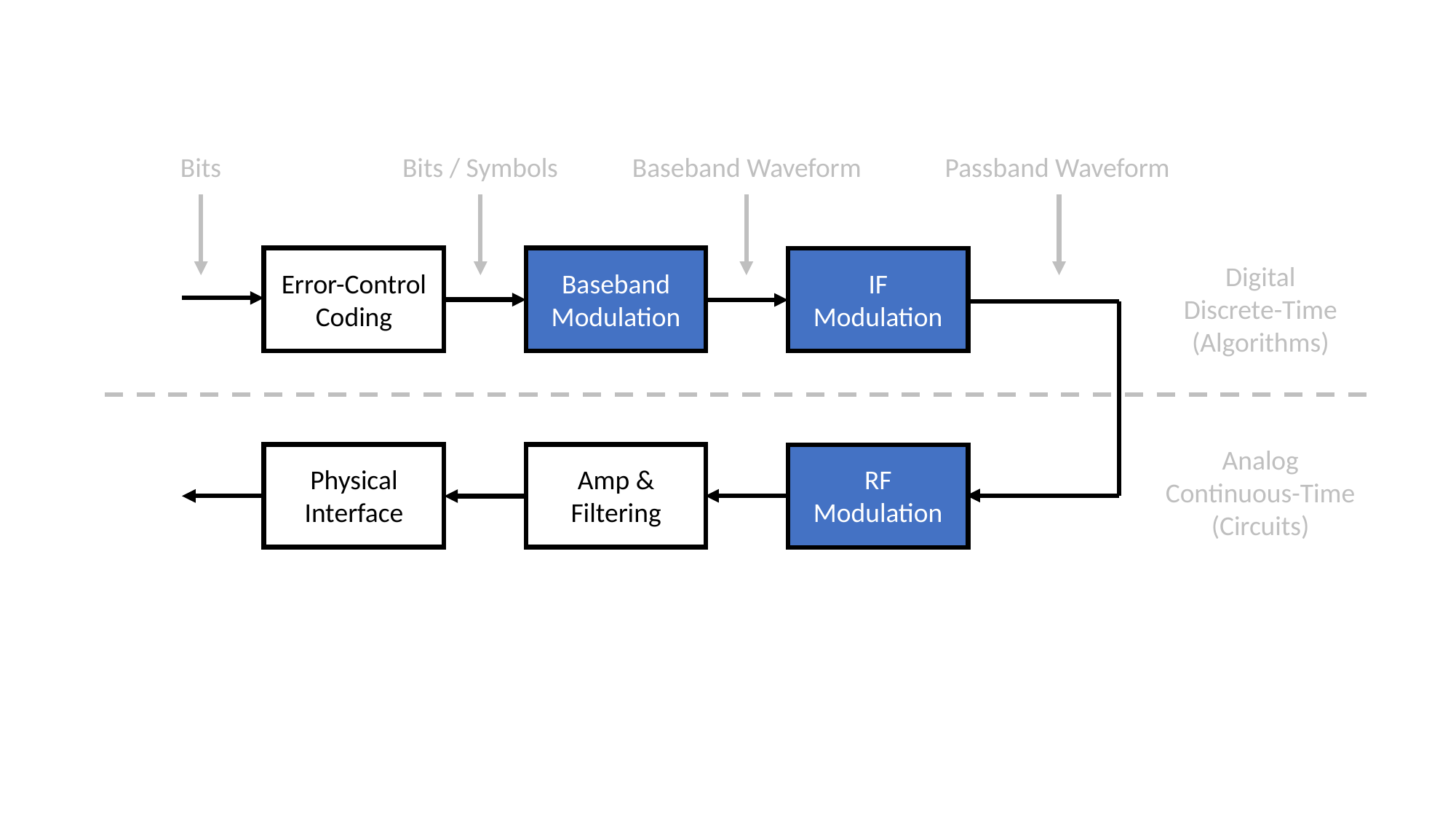

Bits
Bits / Symbols
Baseband Waveform
Passband Waveform

Digital
Discrete-Time
(Algorithms)
IF
Modulation
Error-Control
Coding
Baseband
Modulation
Analog
Continuous-Time
(Circuits)

Physical
Interface
Amp &
Filtering
RF
Modulation